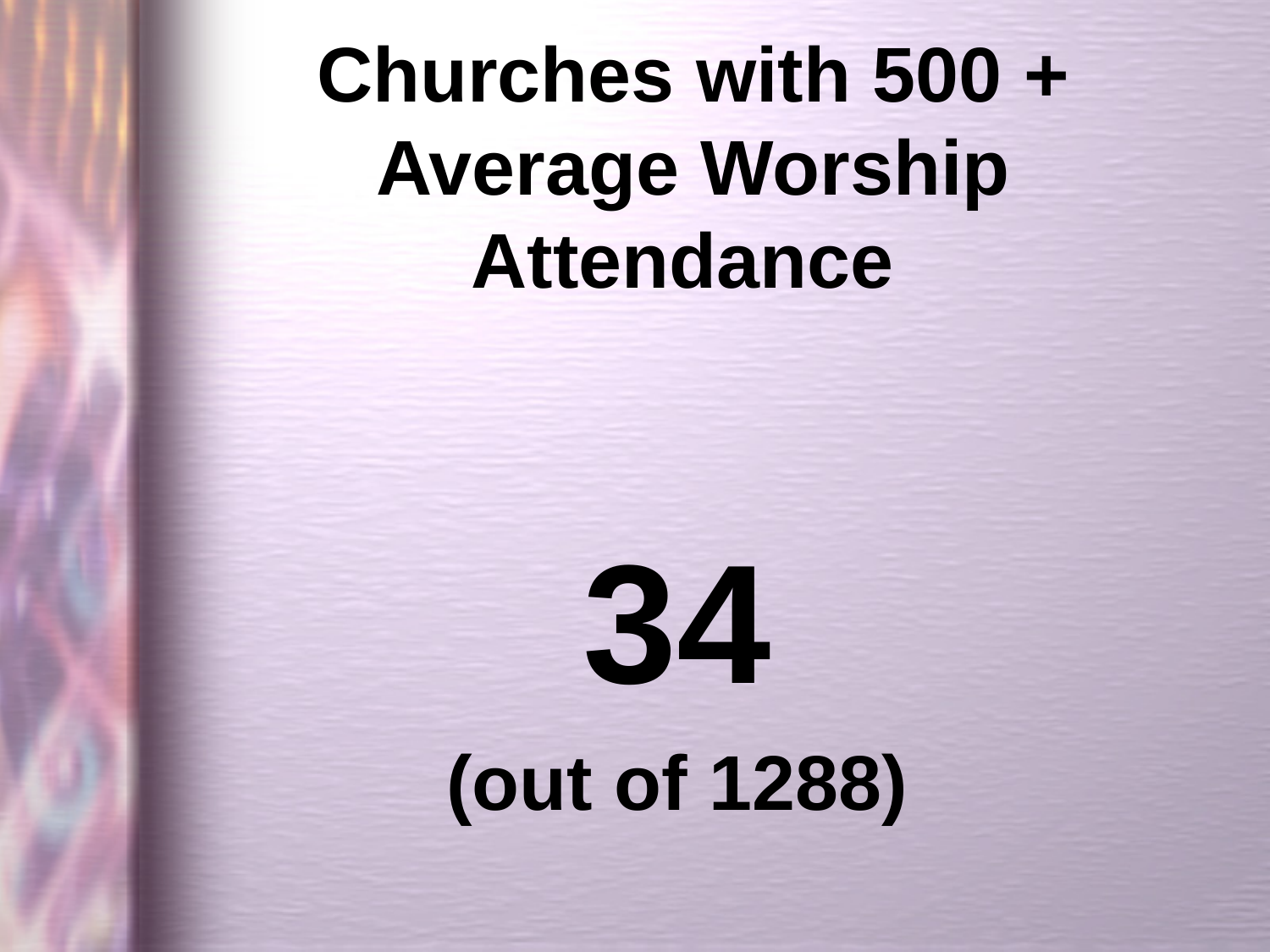

# Churches with 500 + Average Worship Attendance
34
(out of 1288)